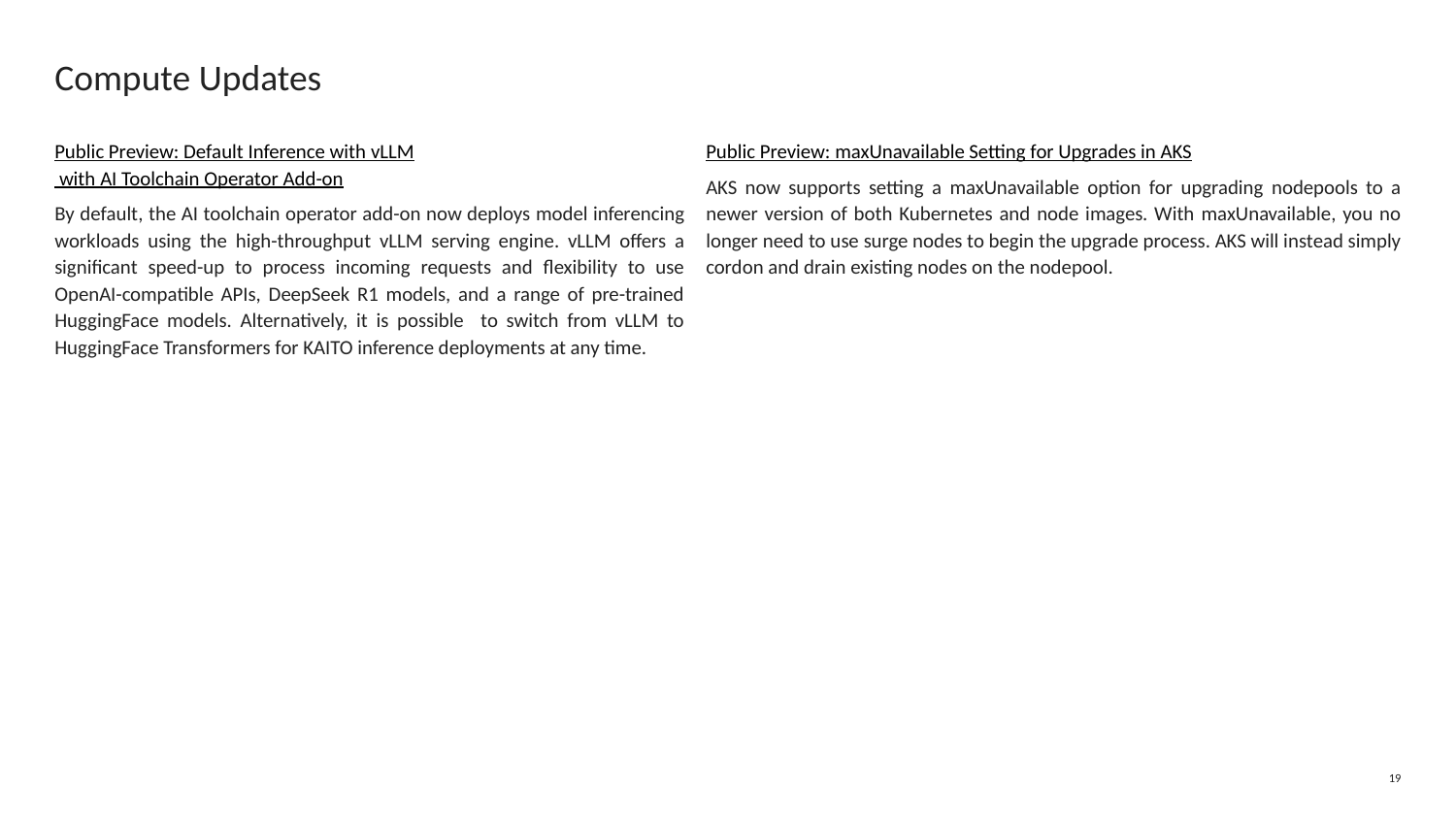

# Compute Updates
Public Preview: Default Inference with vLLM with AI Toolchain Operator Add-on
By default, the AI toolchain operator add-on now deploys model inferencing workloads using the high-throughput vLLM serving engine. vLLM offers a significant speed-up to process incoming requests and flexibility to use OpenAI-compatible APIs, DeepSeek R1 models, and a range of pre-trained HuggingFace models. Alternatively, it is possible  to switch from vLLM to HuggingFace Transformers for KAITO inference deployments at any time.
Public Preview: maxUnavailable Setting for Upgrades in AKS
AKS now supports setting a maxUnavailable option for upgrading nodepools to a newer version of both Kubernetes and node images. With maxUnavailable, you no longer need to use surge nodes to begin the upgrade process. AKS will instead simply cordon and drain existing nodes on the nodepool.